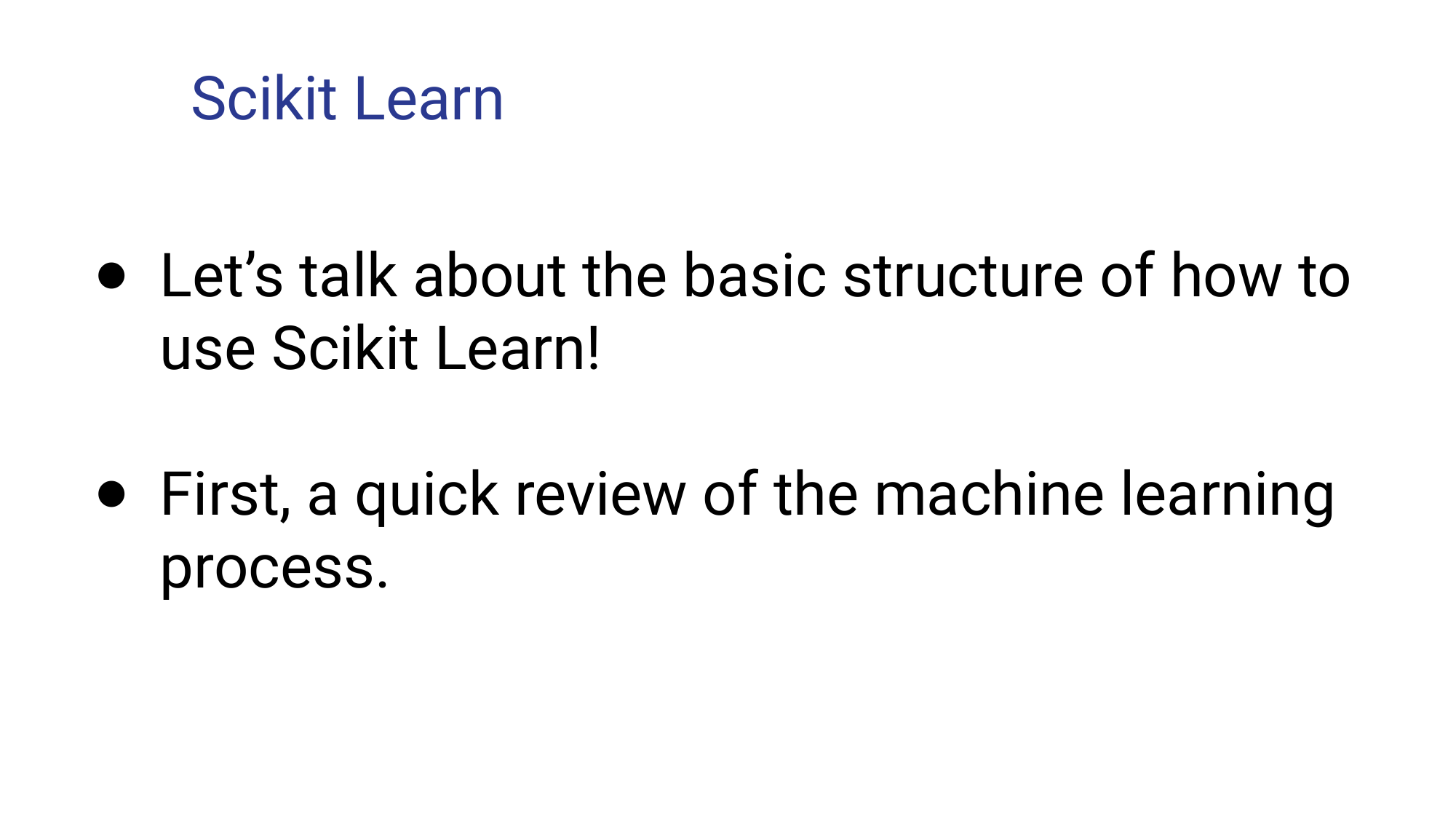

Scikit Learn
Let’s talk about the basic structure of how to use Scikit Learn!

First, a quick review of the machine learning process.